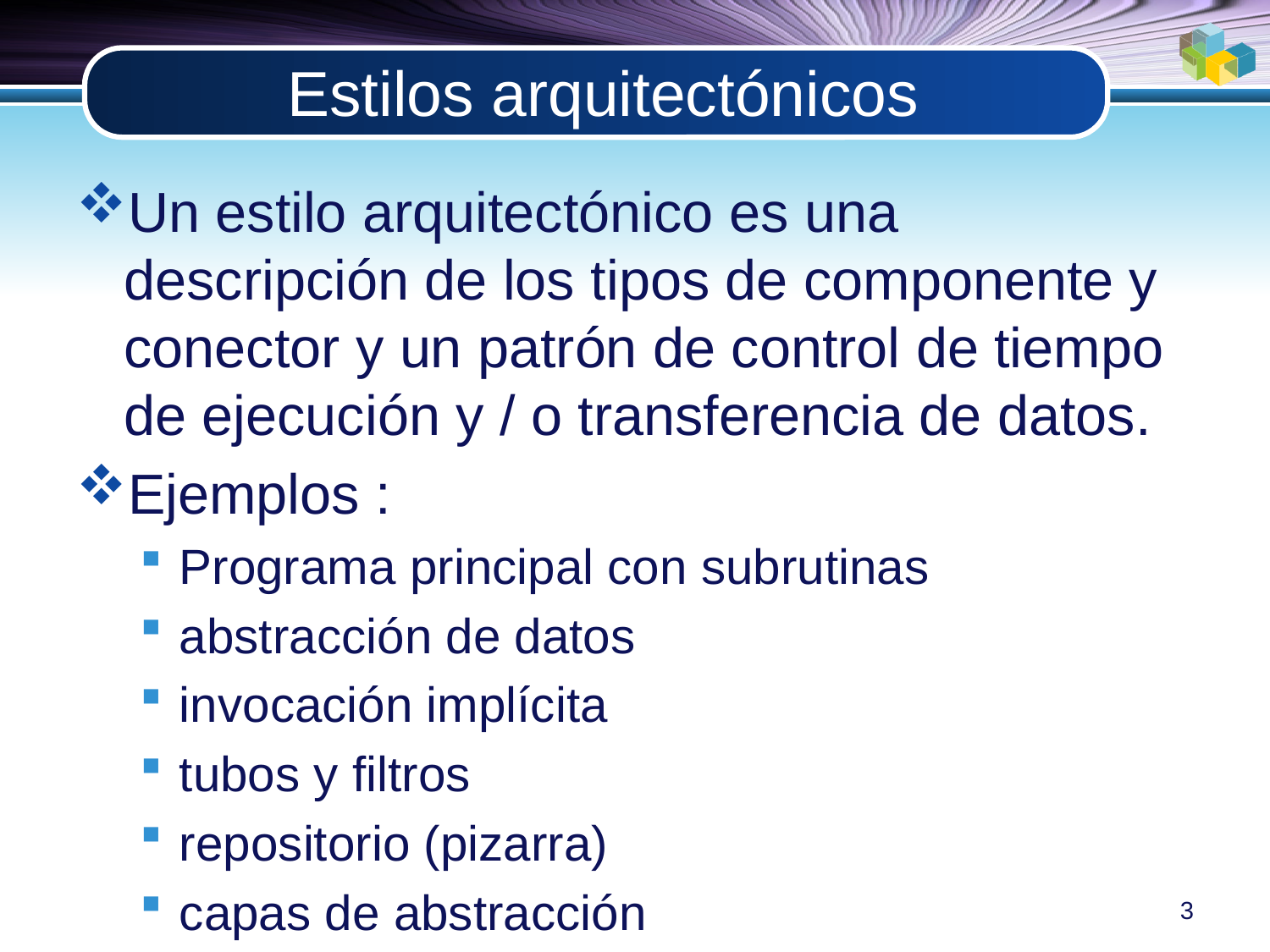

# Estilos arquitectónicos
Un estilo arquitectónico es una descripción de los tipos de componente y conector y un patrón de control de tiempo de ejecución y / o transferencia de datos.
Ejemplos :
Programa principal con subrutinas
abstracción de datos
invocación implícita
tubos y filtros
repositorio (pizarra)
capas de abstracción

3